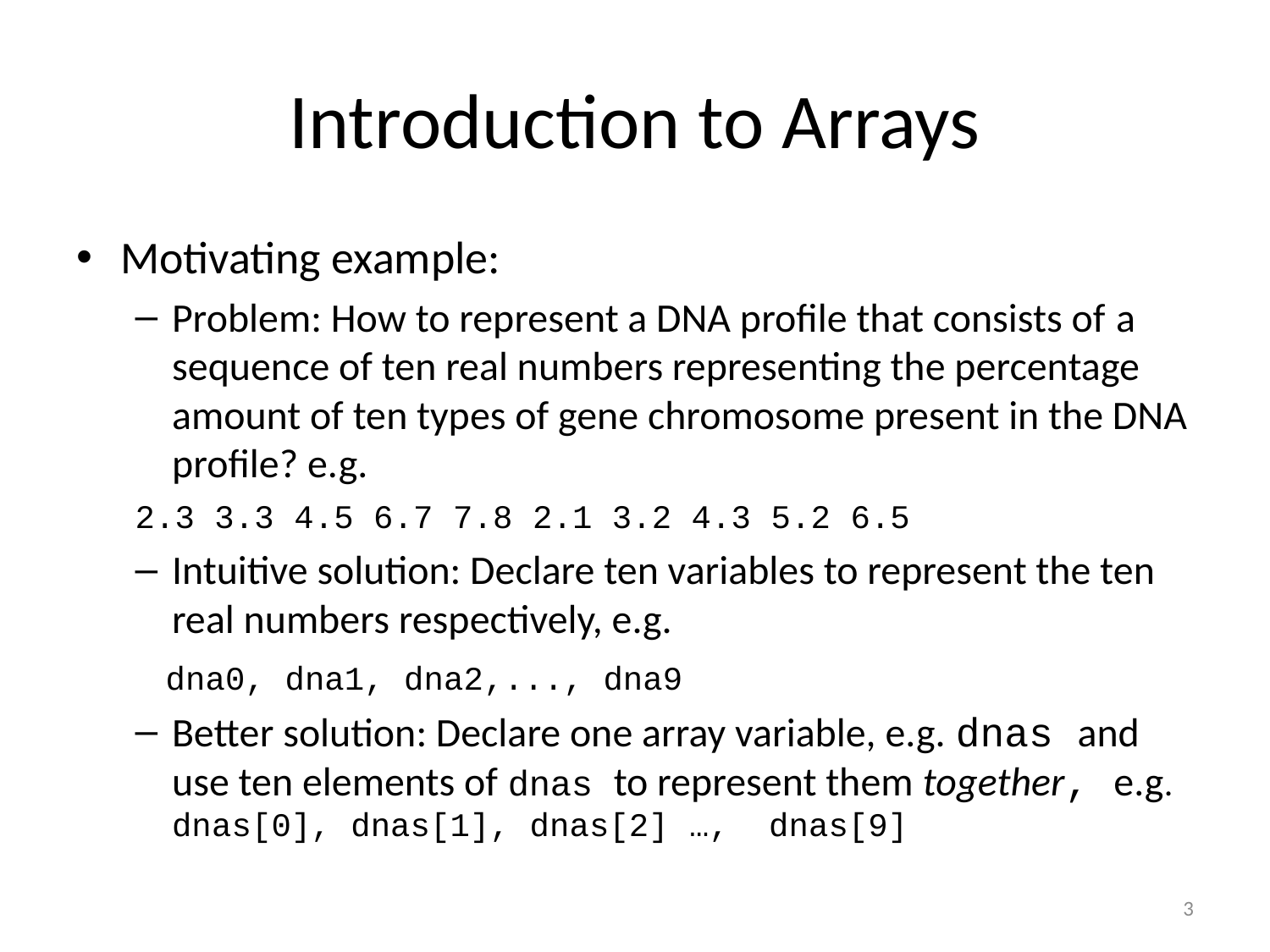

# Introduction to Arrays
Motivating example:
Problem: How to represent a DNA profile that consists of a sequence of ten real numbers representing the percentage amount of ten types of gene chromosome present in the DNA profile? e.g.
	2.3 3.3 4.5 6.7 7.8 2.1 3.2 4.3 5.2 6.5
Intuitive solution: Declare ten variables to represent the ten real numbers respectively, e.g.
   dna0, dna1, dna2,..., dna9
Better solution: Declare one array variable, e.g. dnas and use ten elements of dnas to represent them together, e.g. dnas[0], dnas[1], dnas[2] …,  dnas[9]
3